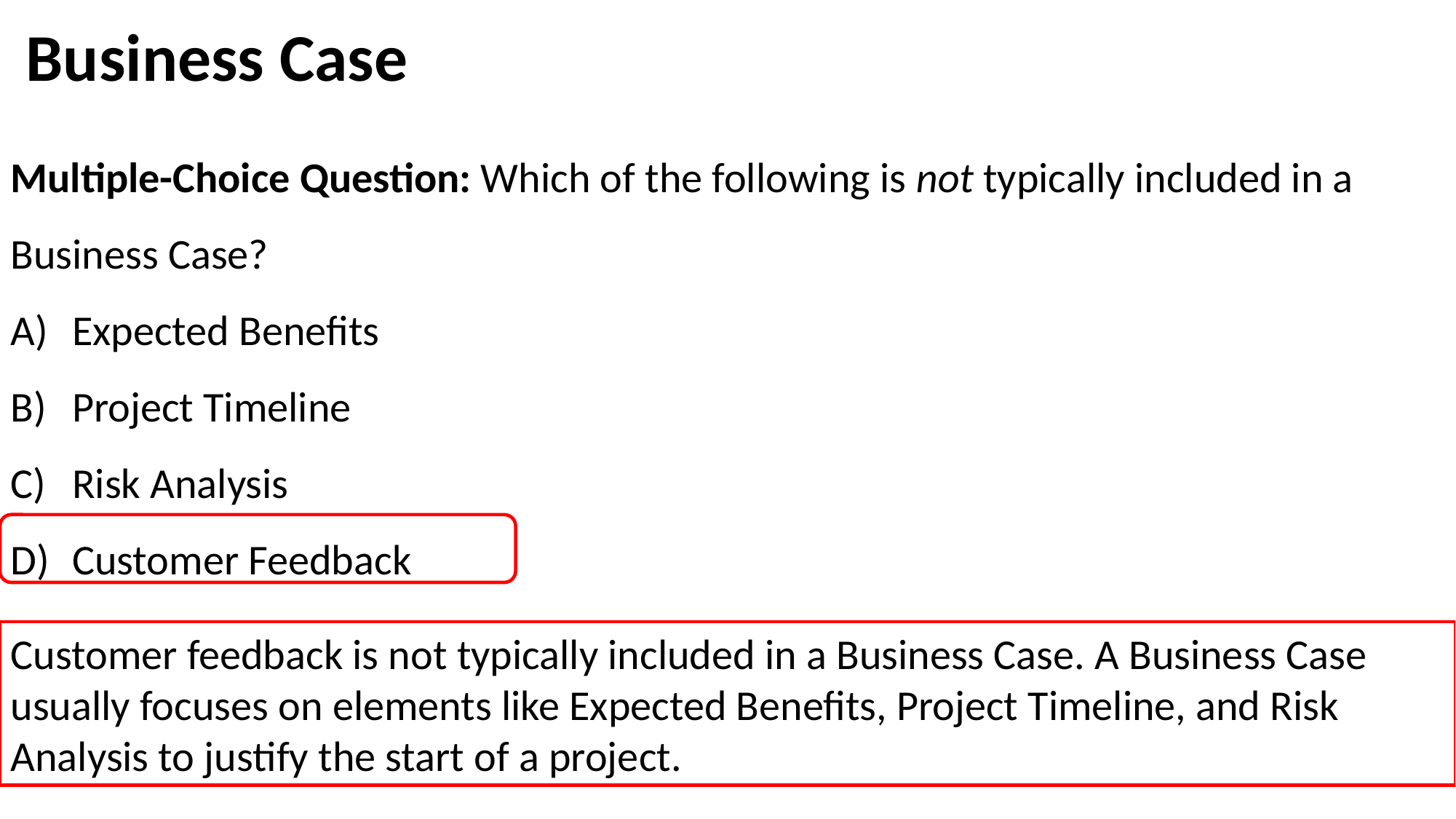

# Business Case
Multiple-Choice Question: Which of the following is not typically included in a Business Case?
Expected Benefits
Project Timeline
Risk Analysis
Customer Feedback

Customer feedback is not typically included in a Business Case. A Business Case usually focuses on elements like Expected Benefits, Project Timeline, and Risk Analysis to justify the start of a project.